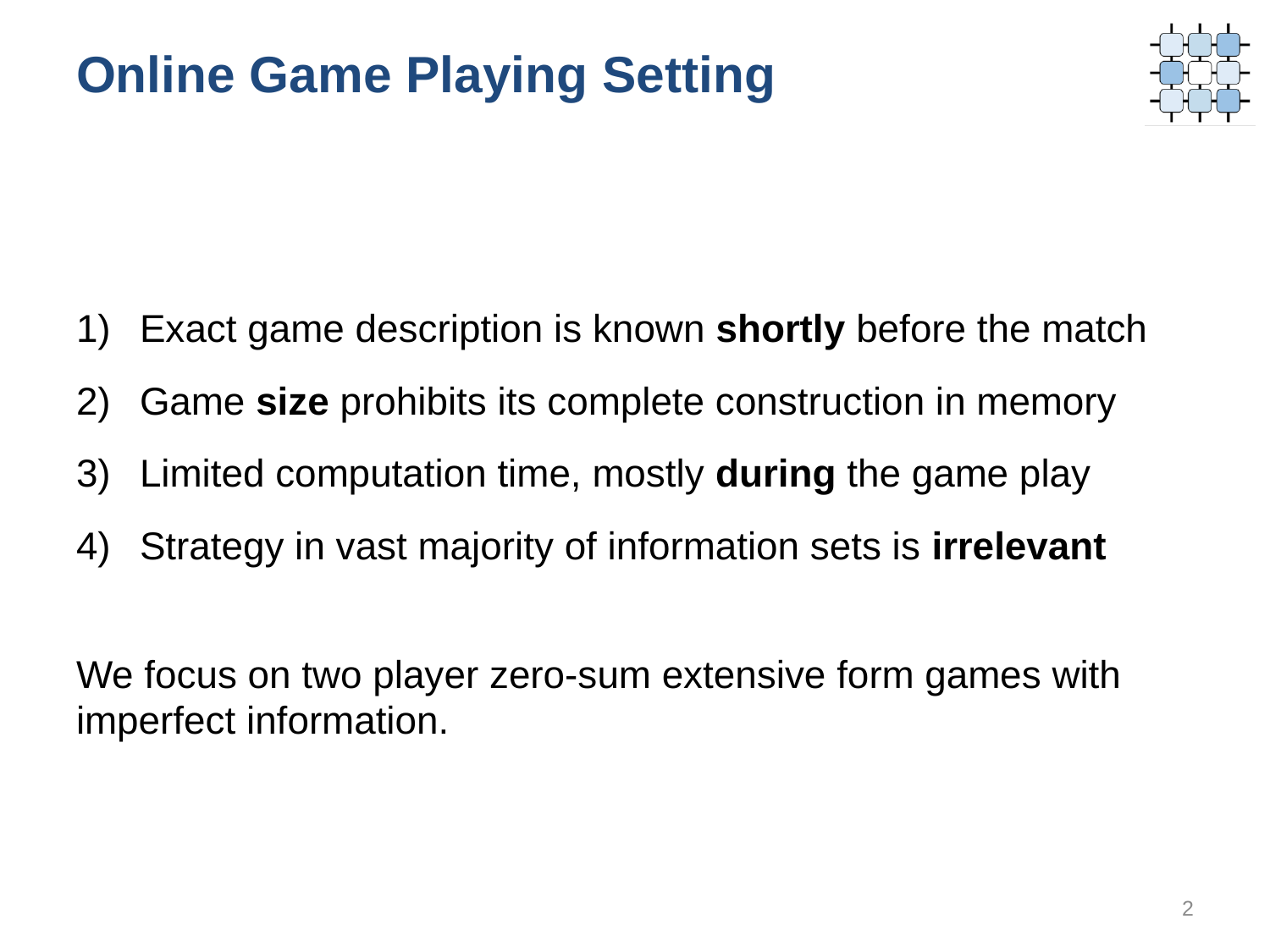

# Online Game Playing Setting
Exact game description is known shortly before the match
Game size prohibits its complete construction in memory
Limited computation time, mostly during the game play
Strategy in vast majority of information sets is irrelevant

We focus on two player zero-sum extensive form games with imperfect information.
2